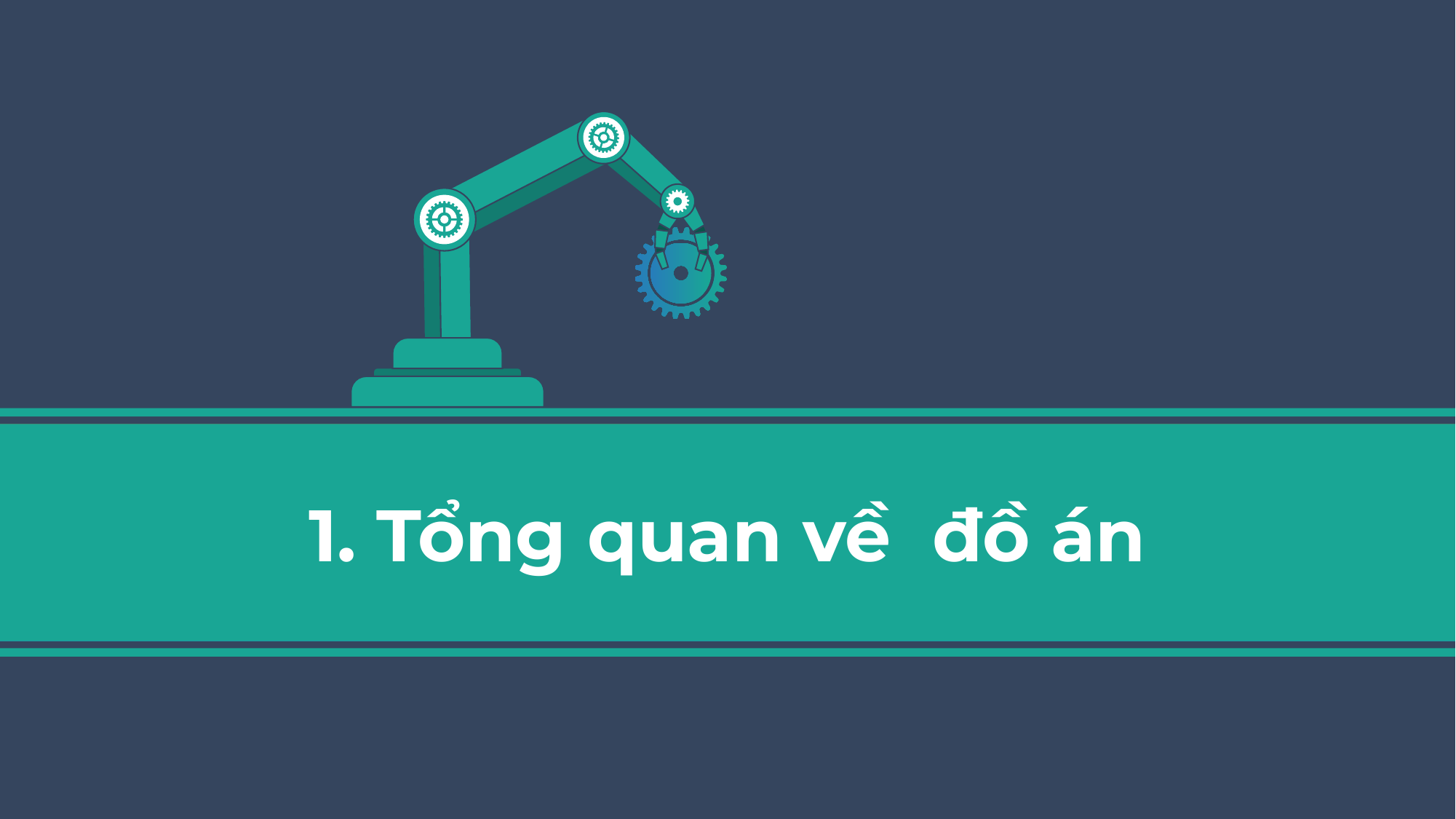

Mục tiêu của đồ án là tạo ra các Dashboard trên Tableau một cách sáng tạo và tương tác tập trung vào hàng hóa tiềm năng, quốc gia, năm, số lượng.
Bộ dữ liệu cung cấp chứa 59090 quan sát của 10 biến.
Tập dữ liệu chứa các giá trị bị thiếu và được làm sạch bằng ngôn ngữ lập trình Python.
Trực quan hóa dữ liệu lên Tableau từ tập dữ liệu đã được làm sạch.

1. Tổng quan về  đồ án